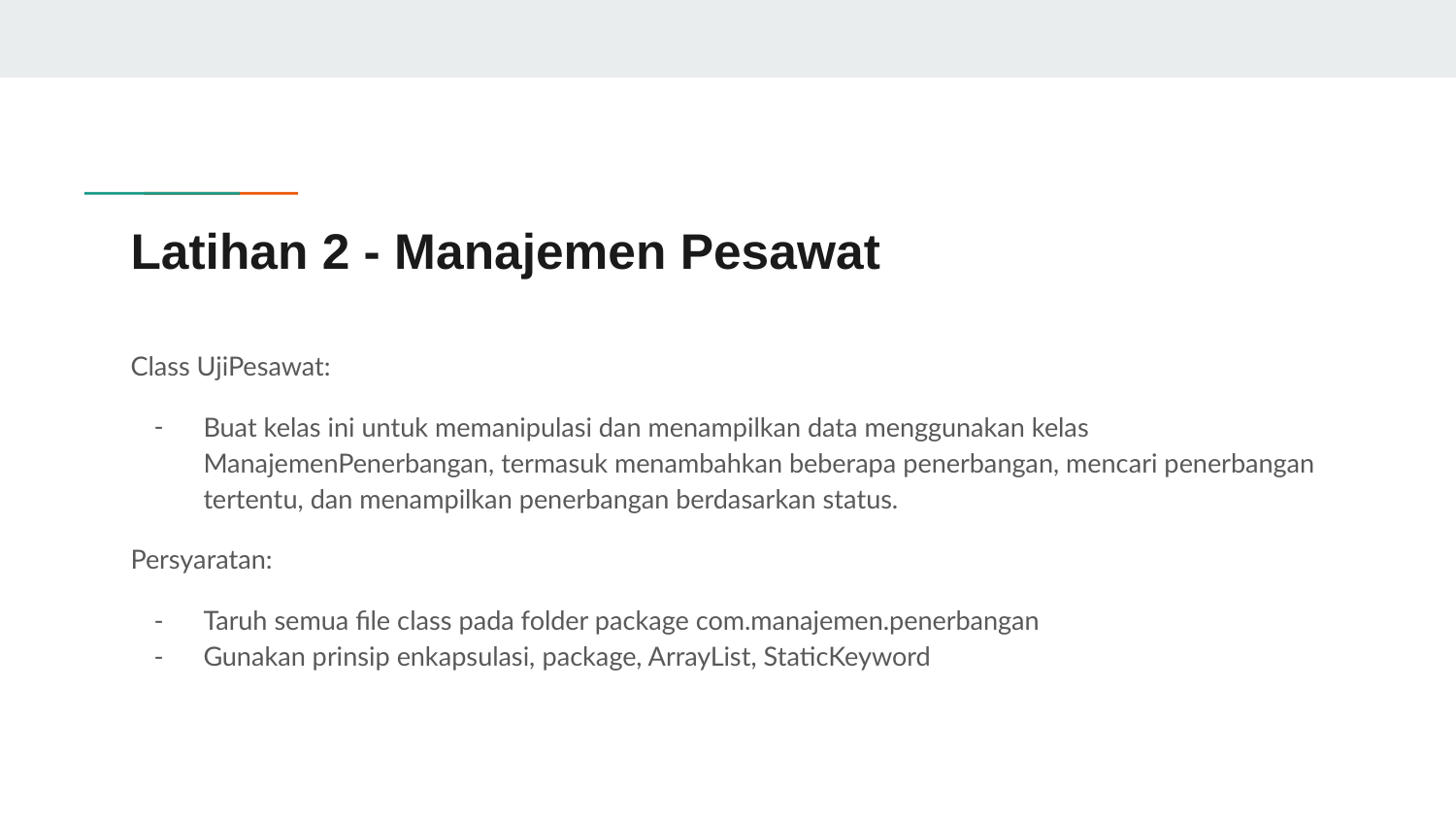

# Latihan 2 - Manajemen Pesawat
Class UjiPesawat:
Buat kelas ini untuk memanipulasi dan menampilkan data menggunakan kelas ManajemenPenerbangan, termasuk menambahkan beberapa penerbangan, mencari penerbangan tertentu, dan menampilkan penerbangan berdasarkan status.
Persyaratan:
Taruh semua file class pada folder package com.manajemen.penerbangan
Gunakan prinsip enkapsulasi, package, ArrayList, StaticKeyword